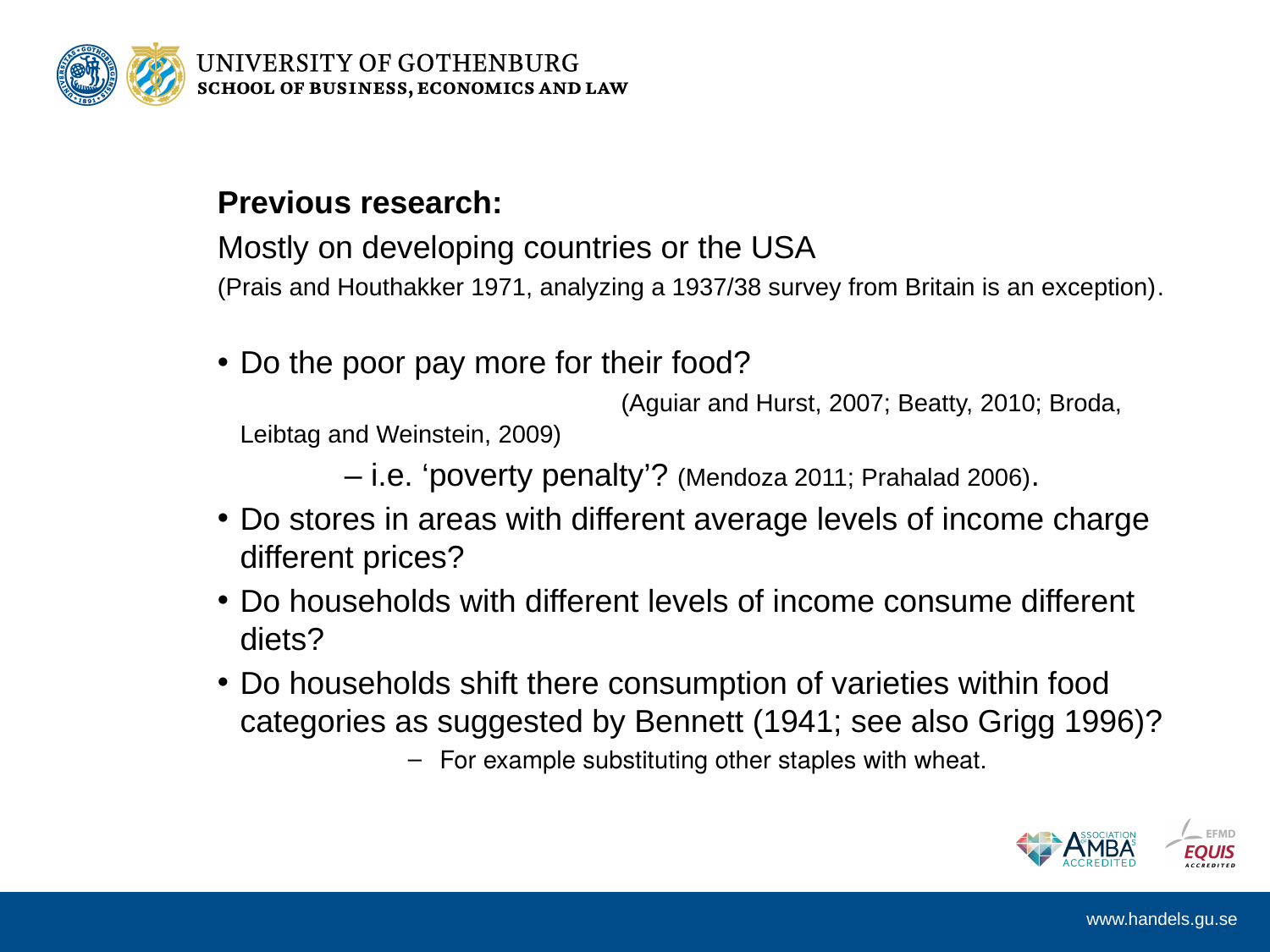

Previous research:
Mostly on developing countries or the USA
(Prais and Houthakker 1971, analyzing a 1937/38 survey from Britain is an exception).

Do the poor pay more for their food? 						(Aguiar and Hurst, 2007; Beatty, 2010; Broda, Leibtag and Weinstein, 2009)
	– i.e. ‘poverty penalty’? (Mendoza 2011; Prahalad 2006).
Do stores in areas with different average levels of income charge different prices?
Do households with different levels of income consume different diets?
Do households shift there consumption of varieties within food categories as suggested by Bennett (1941; see also Grigg 1996)?
For example substituting other staples with wheat.